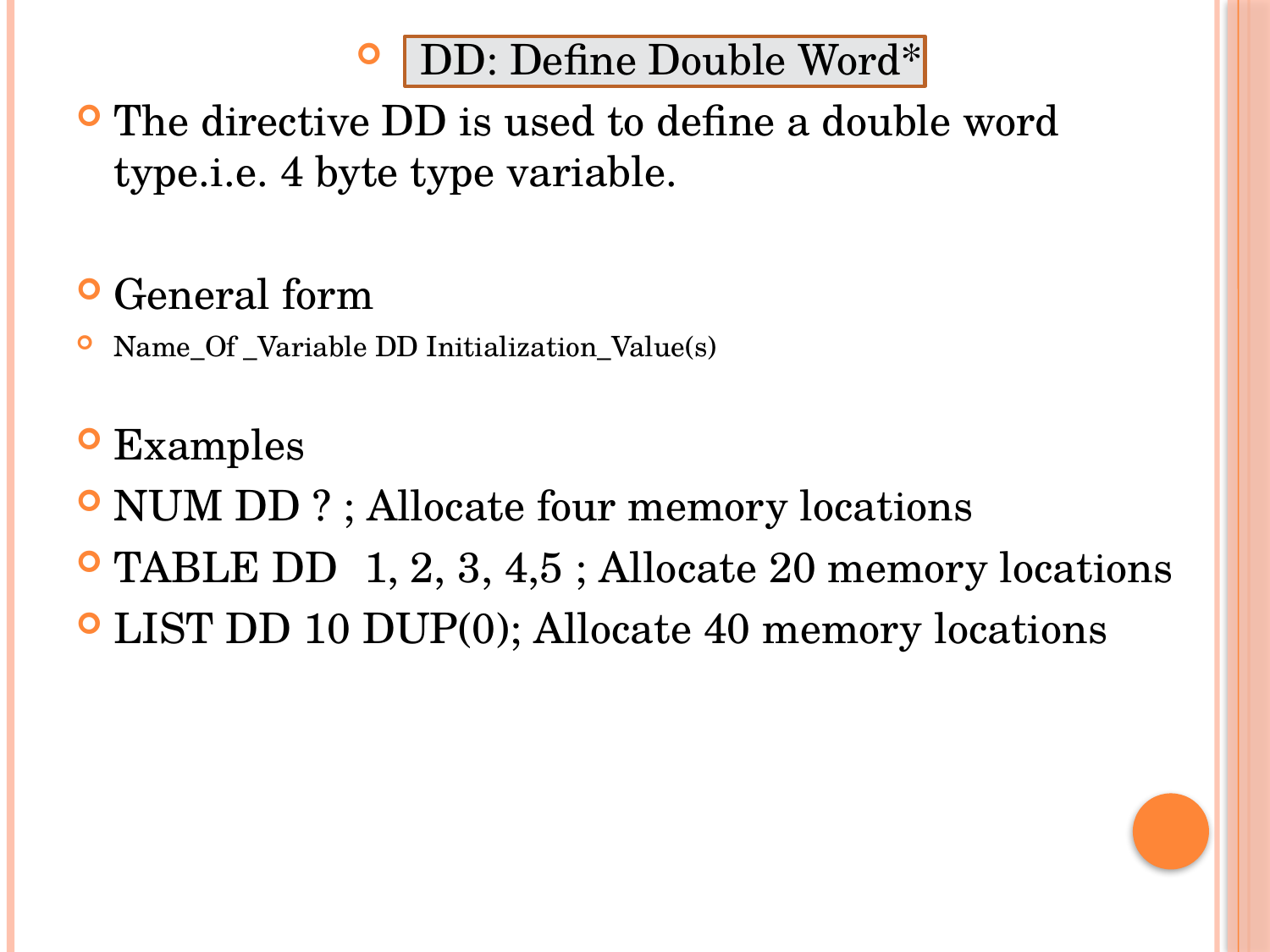

DD: Define Double Word*
The directive DD is used to define a double word type.i.e. 4 byte type variable.

General form
Name_Of _Variable DD Initialization_Value(s)

Examples
NUM DD ? ; Allocate four memory locations
TABLE DD  1, 2, 3, 4,5 ; Allocate 20 memory locations
LIST DD 10 DUP(0); Allocate 40 memory locations